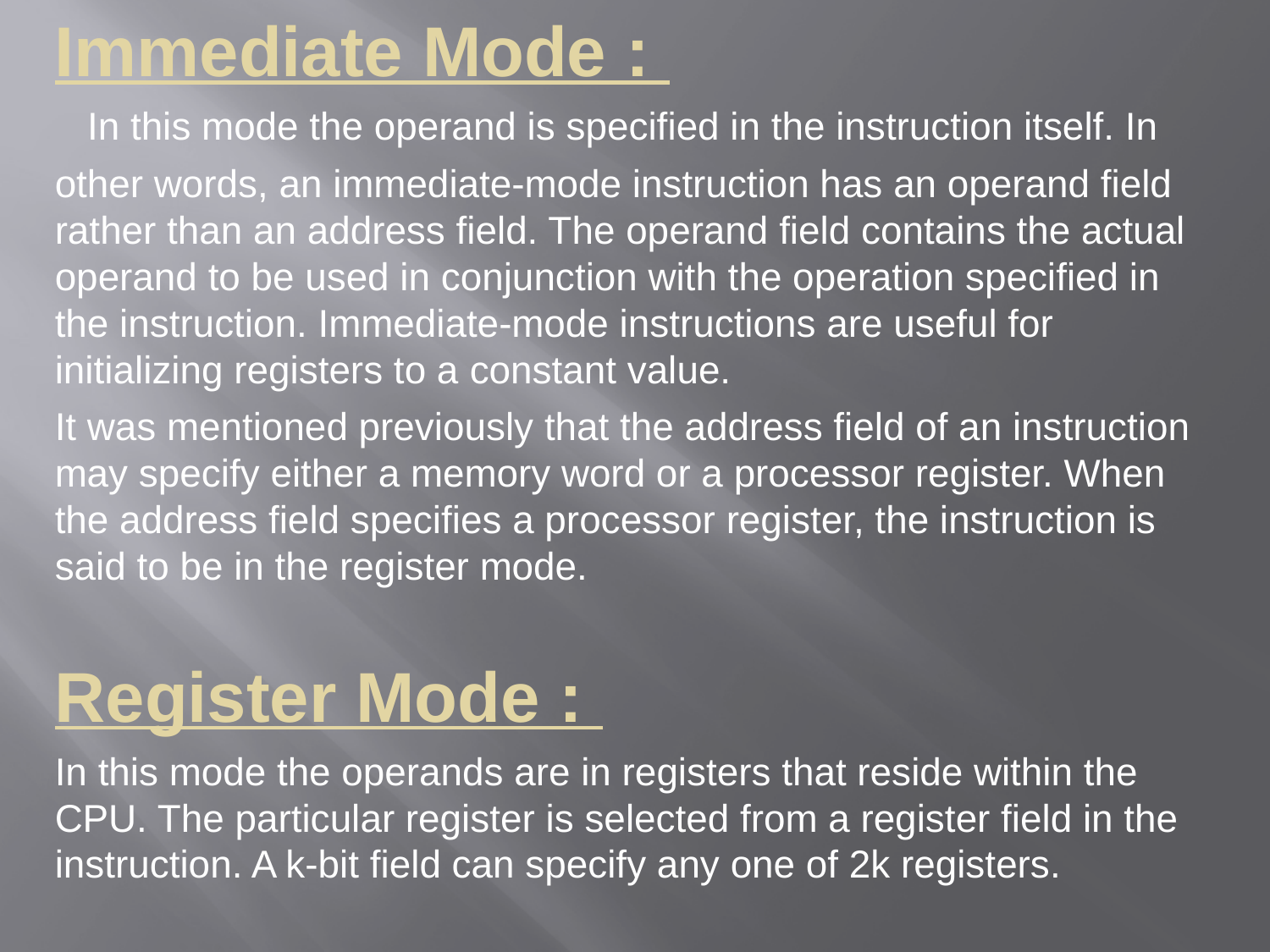

Immediate Mode :
   In this mode the operand is specified in the instruction itself. In
other words, an immediate-mode instruction has an operand field rather than an address field. The operand field contains the actual operand to be used in conjunction with the operation specified in the instruction. Immediate-mode instructions are useful for initializing registers to a constant value.
It was mentioned previously that the address field of an instruction may specify either a memory word or a processor register. When the address field specifies a processor register, the instruction is said to be in the register mode.

Register Mode :
In this mode the operands are in registers that reside within the CPU. The particular register is selected from a register field in the instruction. A k-bit field can specify any one of 2k registers.